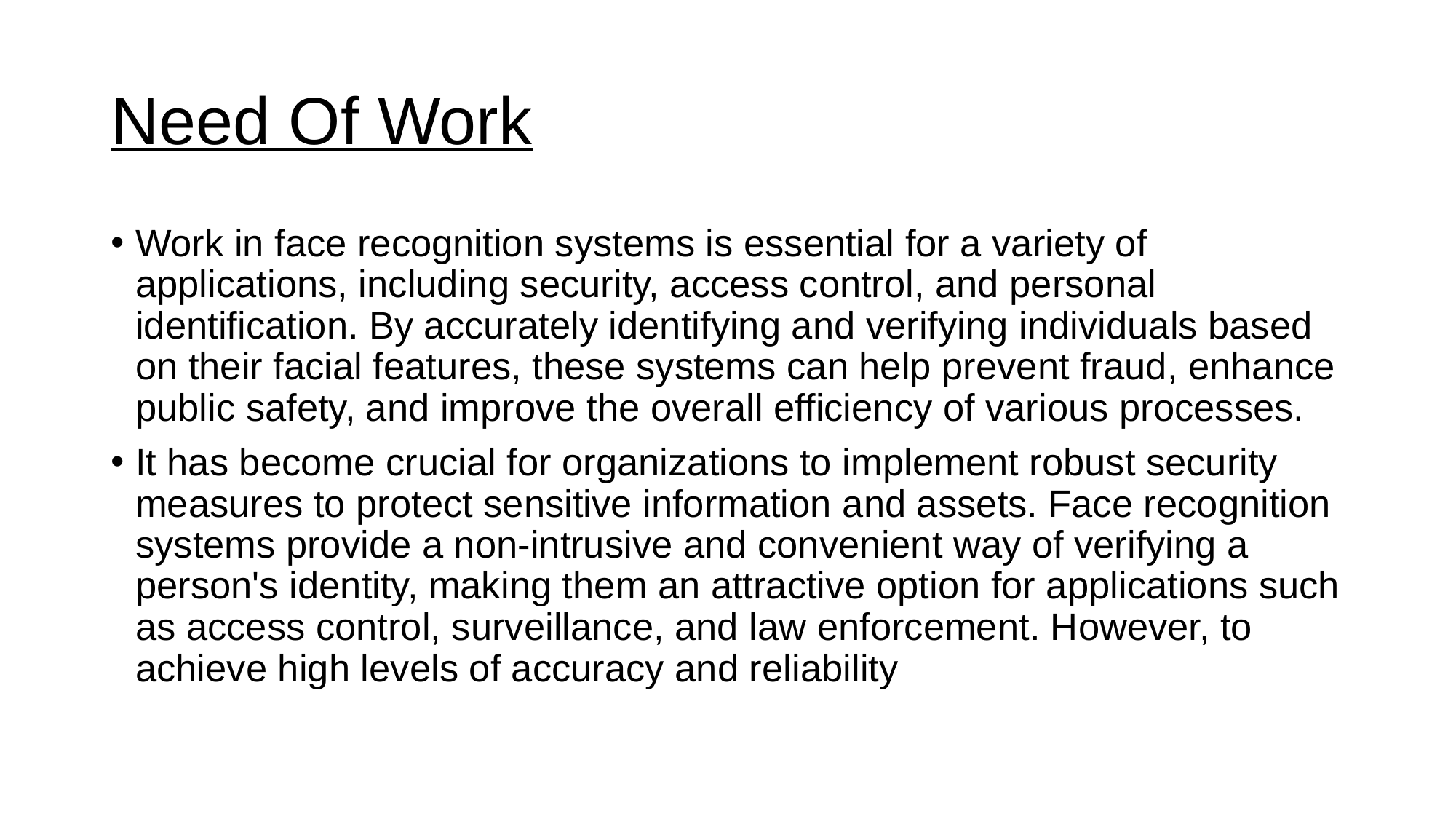

# Need Of Work
Work in face recognition systems is essential for a variety of applications, including security, access control, and personal identification. By accurately identifying and verifying individuals based on their facial features, these systems can help prevent fraud, enhance public safety, and improve the overall efficiency of various processes.
It has become crucial for organizations to implement robust security measures to protect sensitive information and assets. Face recognition systems provide a non-intrusive and convenient way of verifying a person's identity, making them an attractive option for applications such as access control, surveillance, and law enforcement. However, to achieve high levels of accuracy and reliability